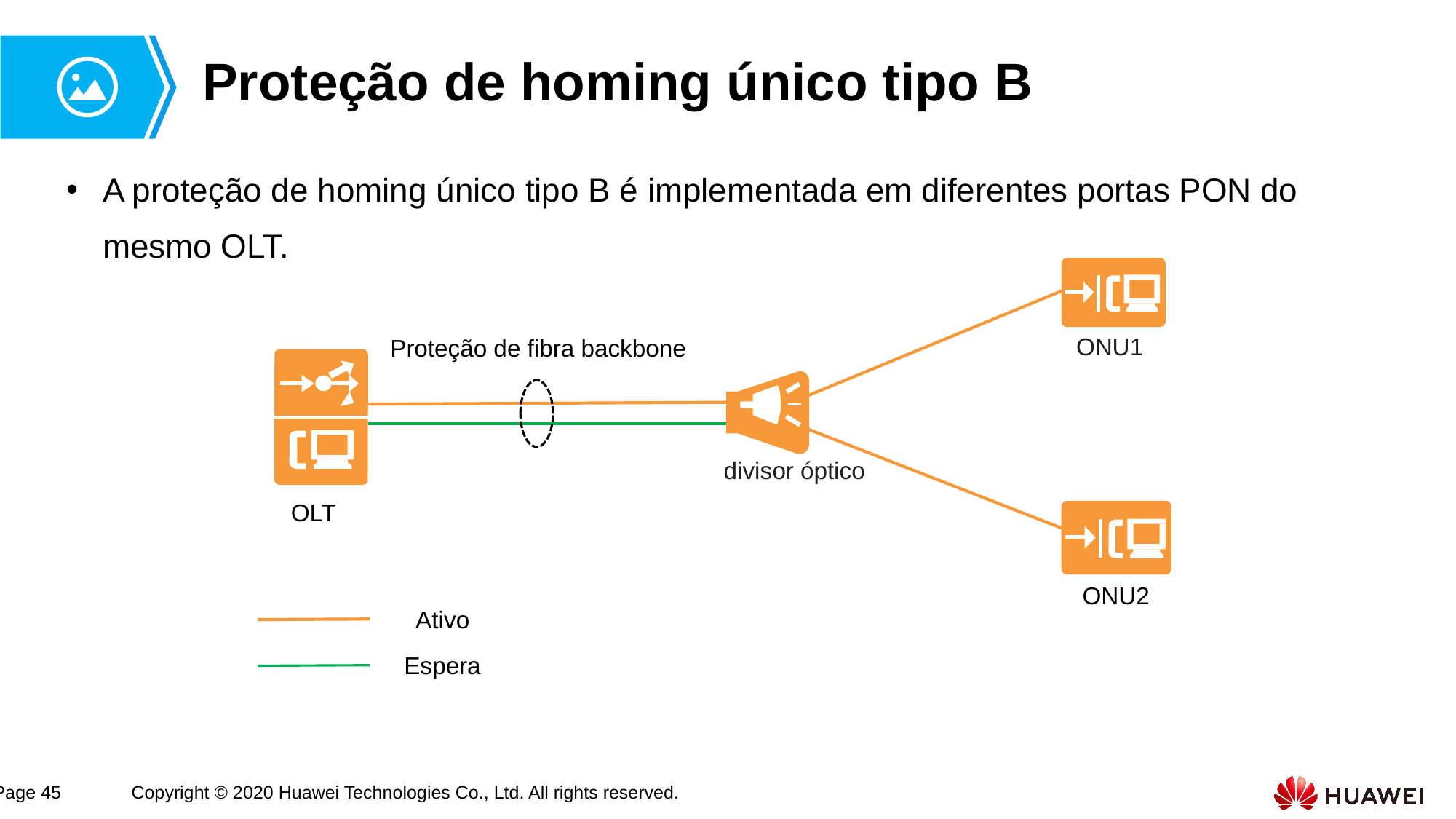

# Proteção de homing único tipo B
A proteção de homing único tipo B é implementada em diferentes portas PON do mesmo OLT.

Proteção de fibra backbone
ONU1

divisor óptico
OLT

ONU2
Ativo
Espera